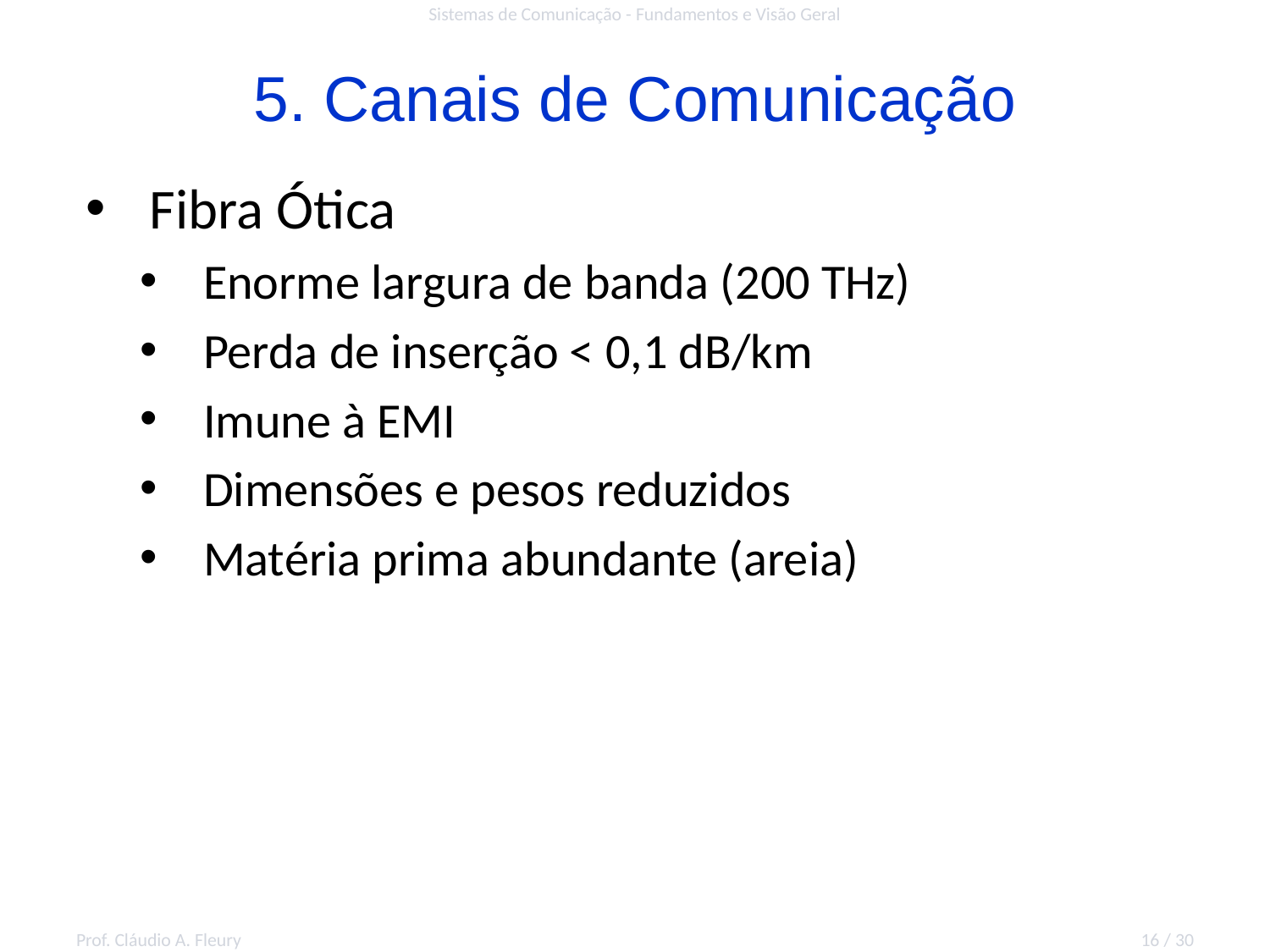

Sistemas de Comunicação - Fundamentos e Visão Geral
# 5. Canais de Comunicação
Fibra Ótica
Enorme largura de banda (200 THz)
Perda de inserção < 0,1 dB/km
Imune à EMI
Dimensões e pesos reduzidos
Matéria prima abundante (areia)
Prof. Cláudio A. Fleury
16 / 30